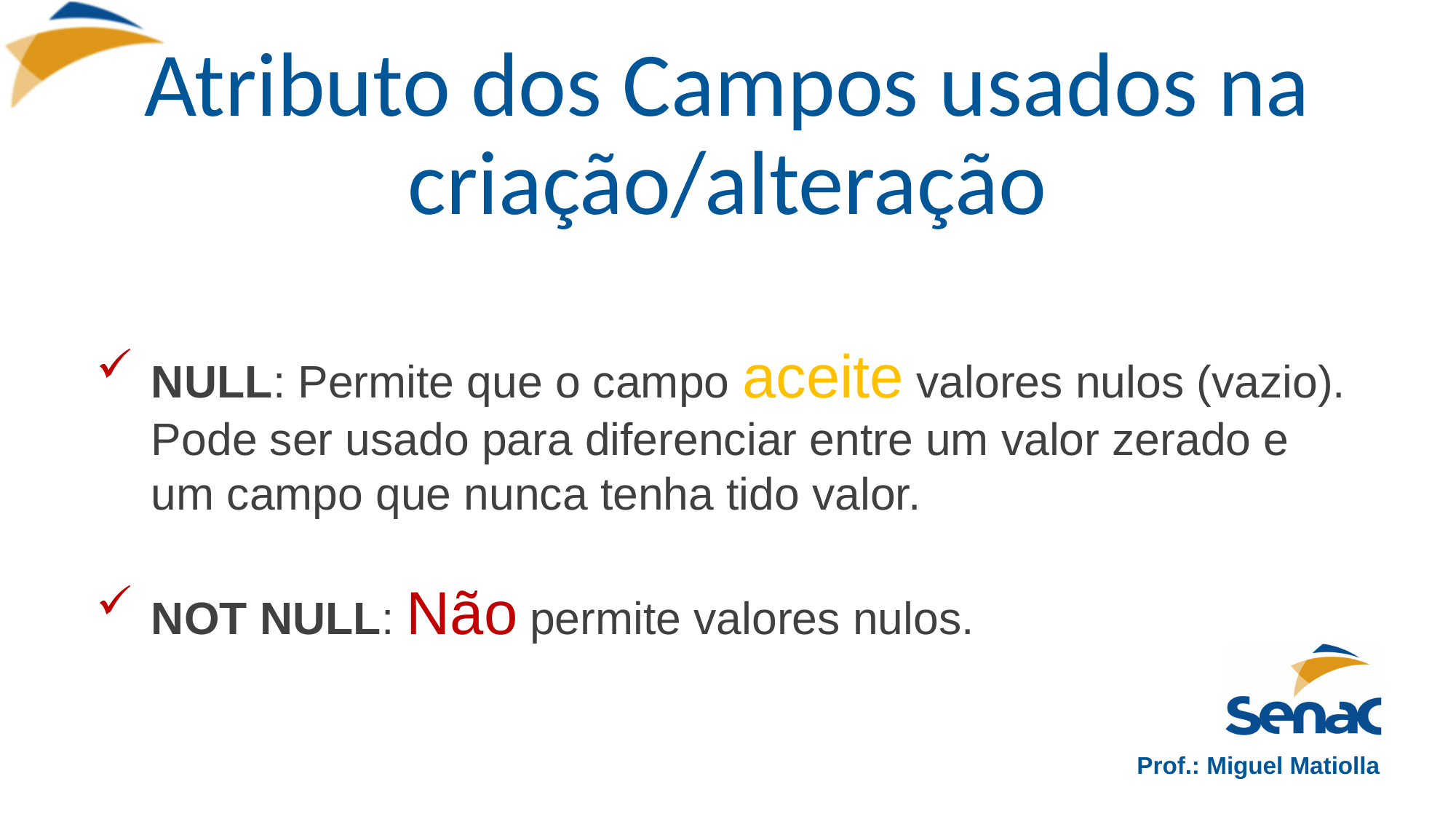

# Atributo dos Campos usados na criação/alteração
NULL: Permite que o campo aceite valores nulos (vazio). Pode ser usado para diferenciar entre um valor zerado e um campo que nunca tenha tido valor.

NOT NULL: Não permite valores nulos.